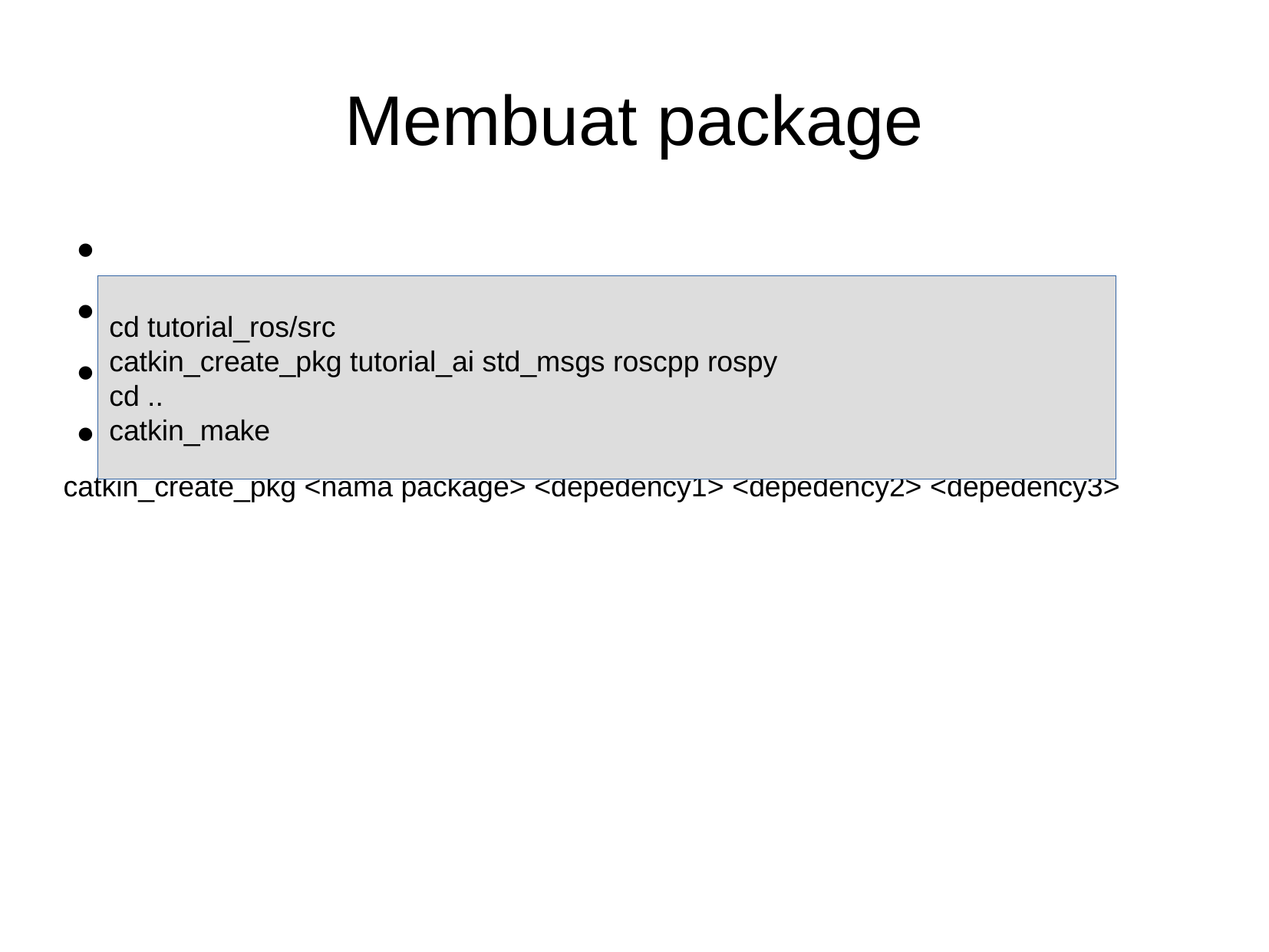

Membuat package

catkin_create_pkg <nama package> <depedency1> <depedency2> <depedency3>
cd tutorial_ros/src
catkin_create_pkg tutorial_ai std_msgs roscpp rospy
cd ..
catkin_make